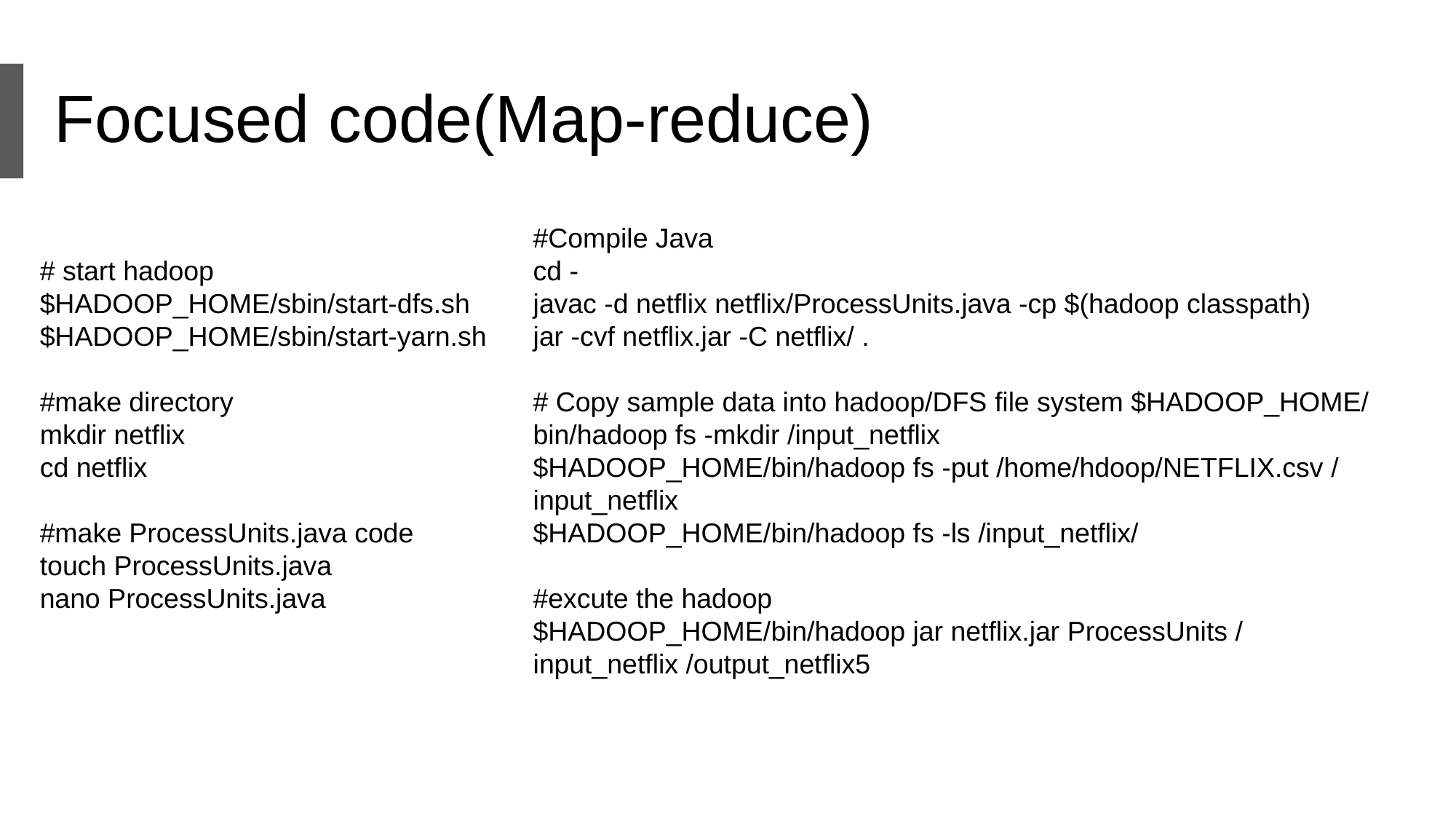

# Focused code(Map-reduce)

#Compile Java
cd -
javac -d netflix netflix/ProcessUnits.java -cp $(hadoop classpath)
jar -cvf netflix.jar -C netflix/ .

# Copy sample data into hadoop/DFS file system $HADOOP_HOME/bin/hadoop fs -mkdir /input_netflix
$HADOOP_HOME/bin/hadoop fs -put /home/hdoop/NETFLIX.csv /input_netflix
$HADOOP_HOME/bin/hadoop fs -ls /input_netflix/

#excute the hadoop
$HADOOP_HOME/bin/hadoop jar netflix.jar ProcessUnits /input_netflix /output_netflix5
# start hadoop
$HADOOP_HOME/sbin/start-dfs.sh $HADOOP_HOME/sbin/start-yarn.sh

#make directory
mkdir netflix
cd netflix

#make ProcessUnits.java code
touch ProcessUnits.java
nano ProcessUnits.java